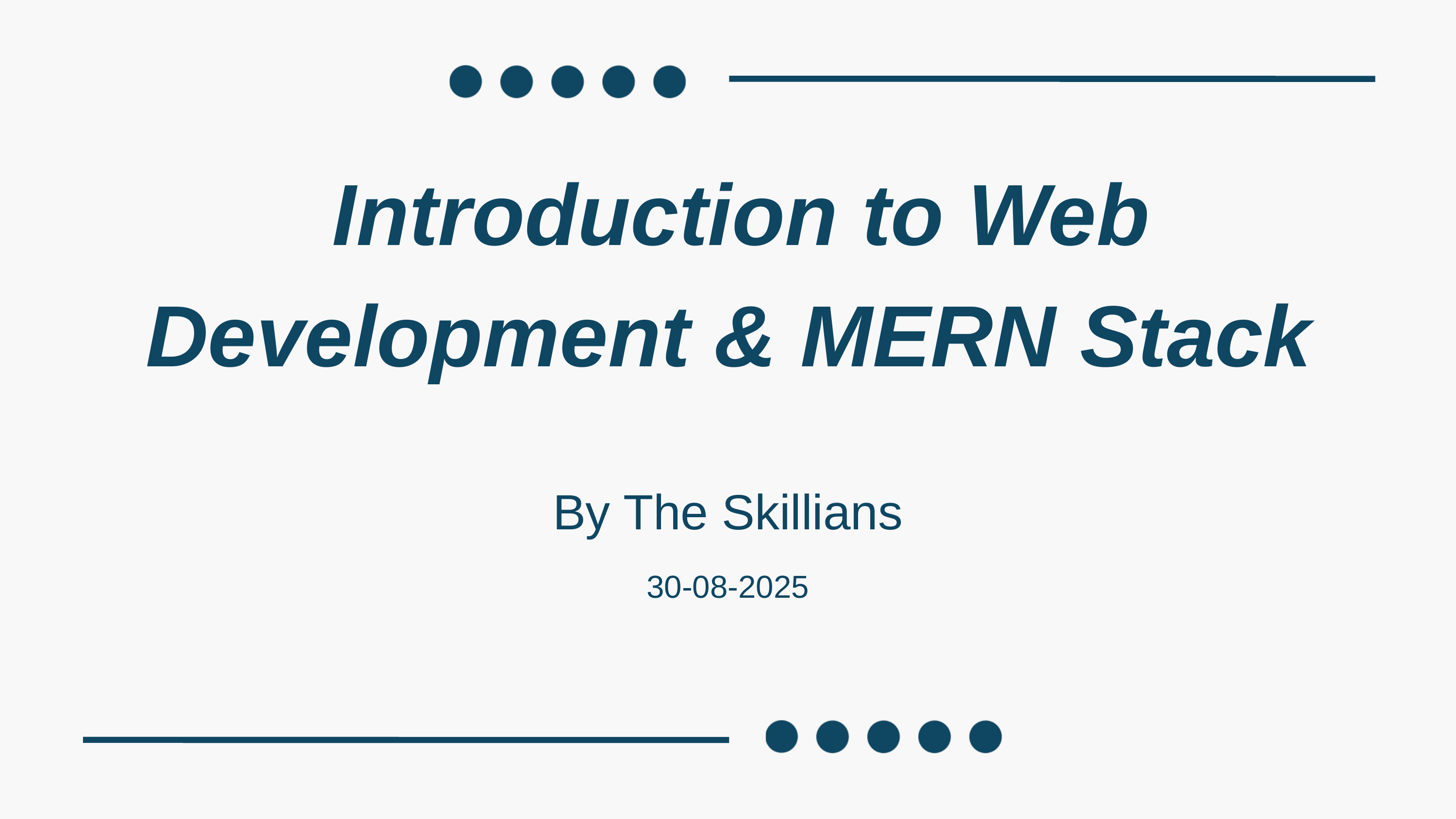

Introduction to Web Development & MERN Stack
By The Skillians
30-08-2025